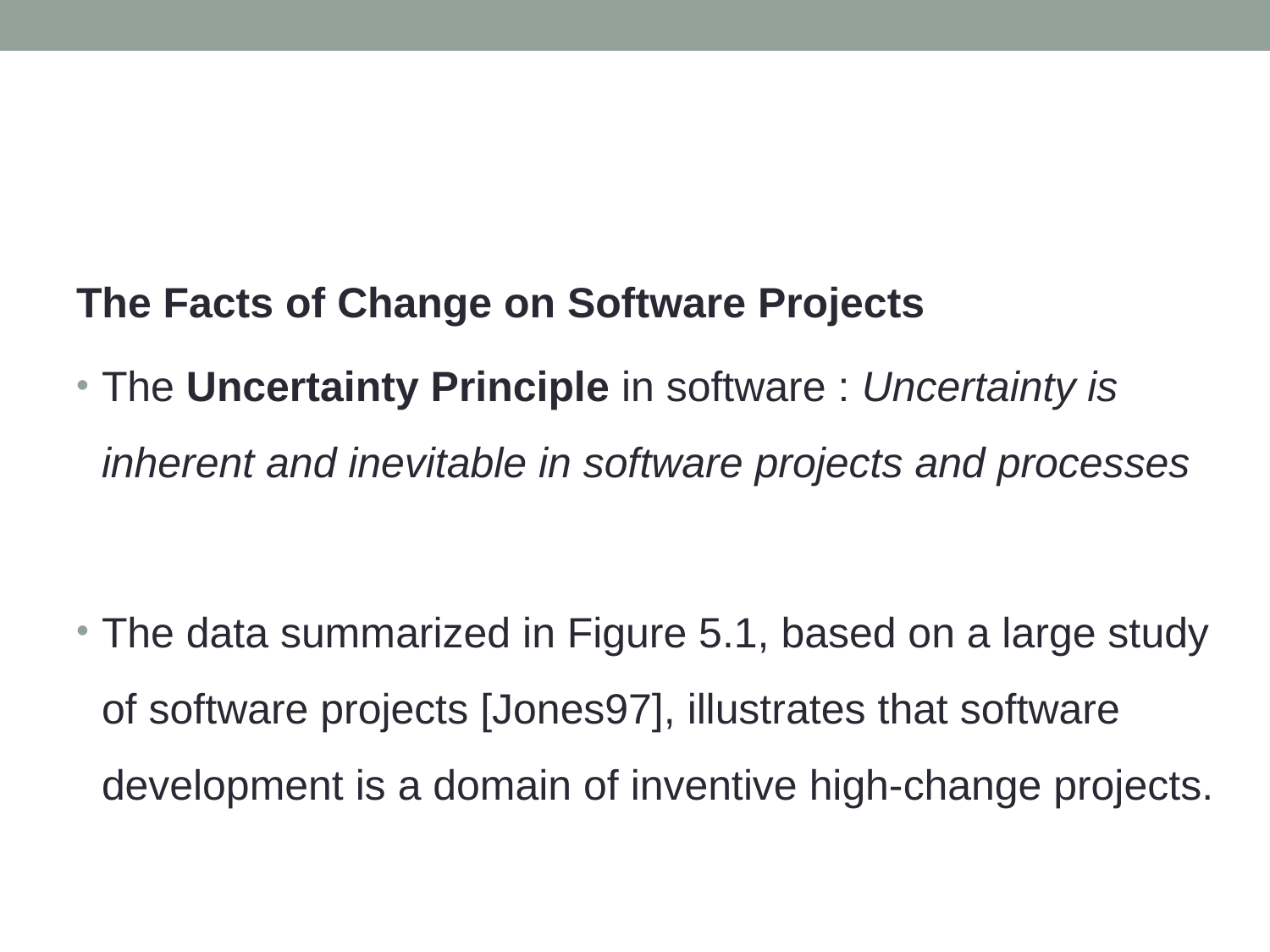

The Facts of Change on Software Projects
The Uncertainty Principle in software : Uncertainty is inherent and inevitable in software projects and processes

The data summarized in Figure 5.1, based on a large study of software projects [Jones97], illustrates that software development is a domain of inventive high-change projects.